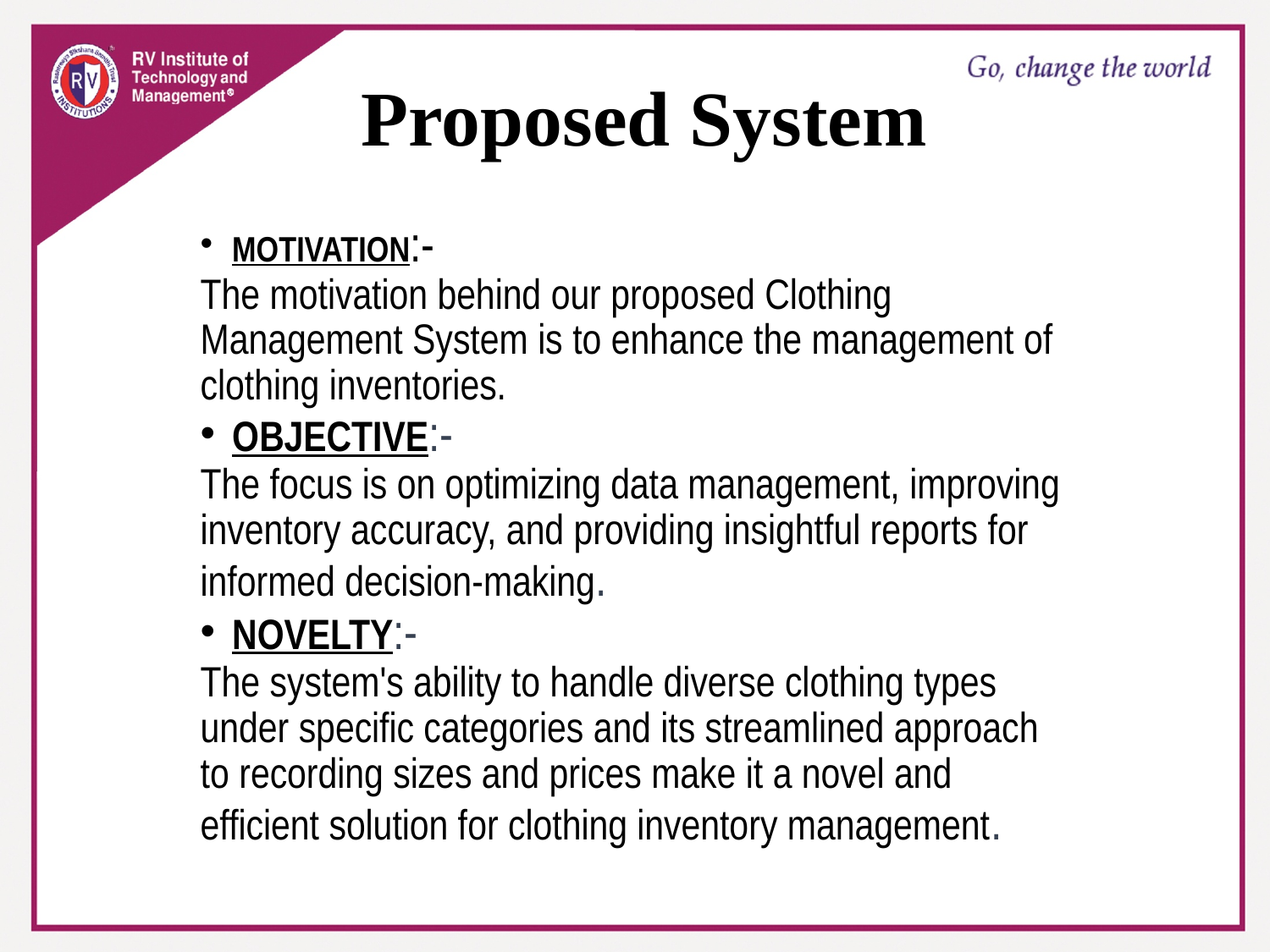

# Proposed System
MOTIVATION:-
The motivation behind our proposed Clothing Management System is to enhance the management of clothing inventories.
OBJECTIVE:-
The focus is on optimizing data management, improving inventory accuracy, and providing insightful reports for informed decision-making.
NOVELTY:-
The system's ability to handle diverse clothing types under specific categories and its streamlined approach to recording sizes and prices make it a novel and efficient solution for clothing inventory management.